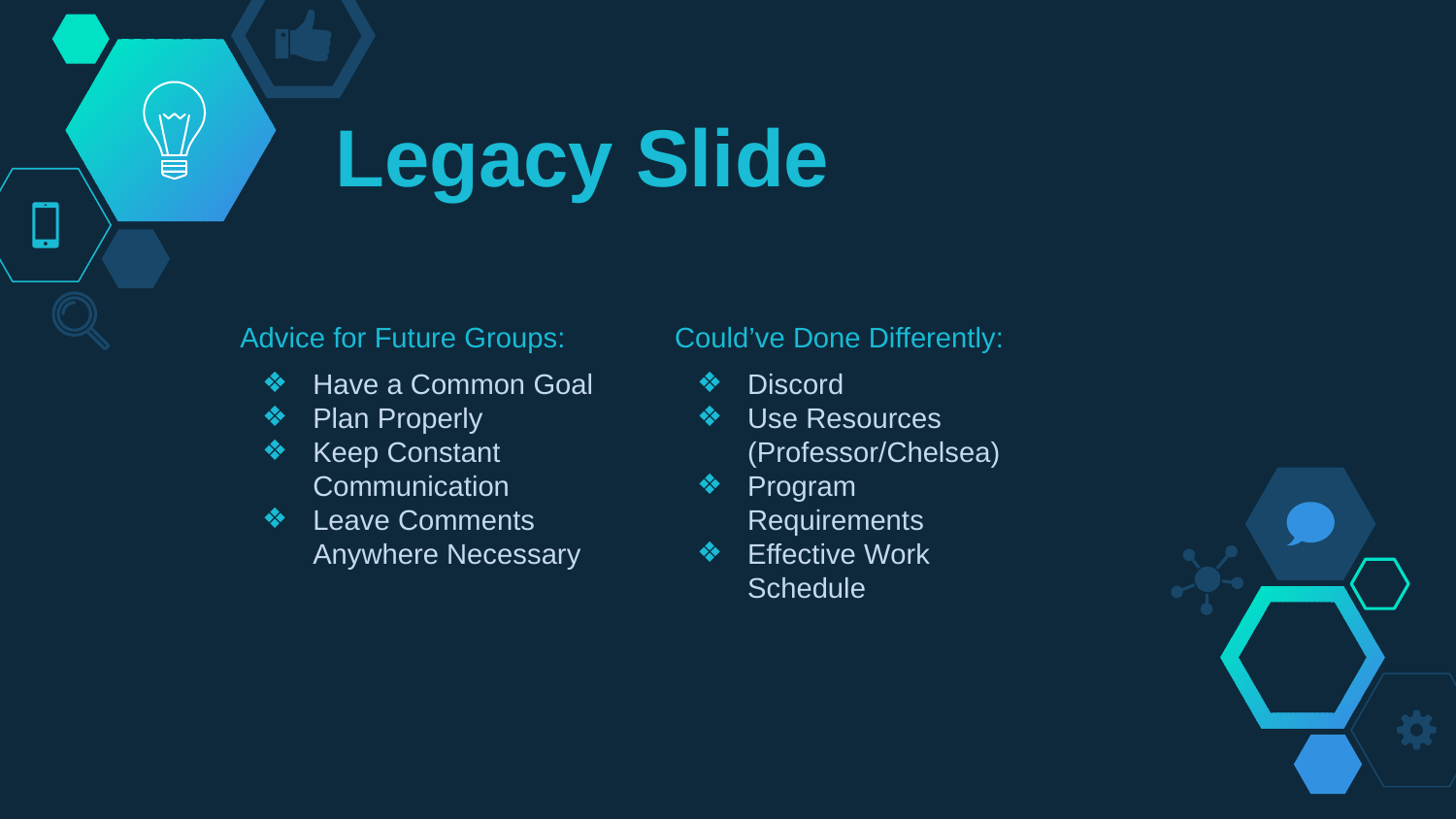

# Legacy Slide
Advice for Future Groups:
Have a Common Goal
Plan Properly
Keep Constant Communication
Leave Comments Anywhere Necessary
Could’ve Done Differently:
Discord
Use Resources (Professor/Chelsea)
Program Requirements
Effective Work Schedule